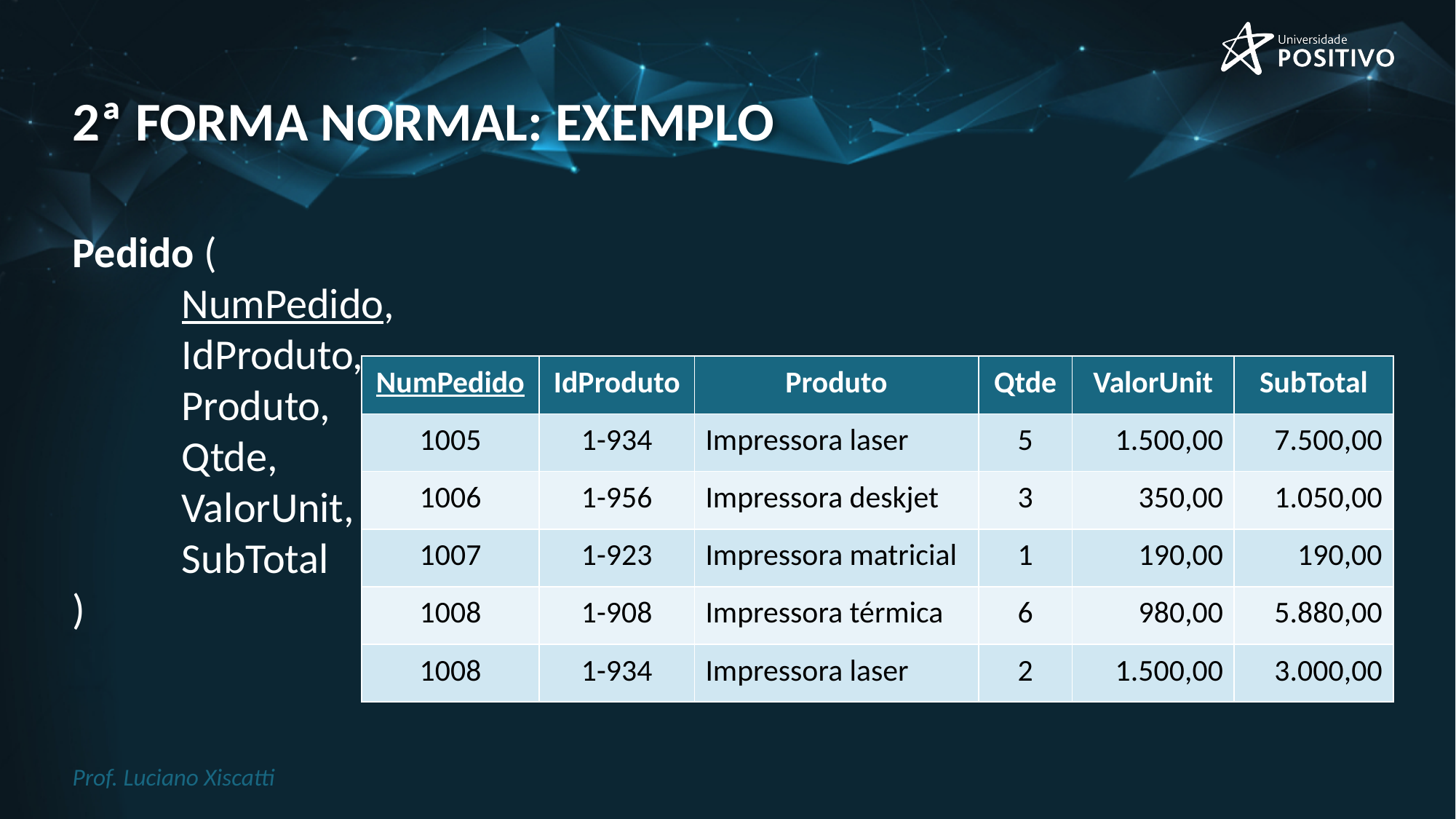

# 2ª forma normal: exemplo
Pedido (
	NumPedido,
	IdProduto,
	Produto,
	Qtde,
	ValorUnit,
	SubTotal
)
| NumPedido | IdProduto | Produto | Qtde | ValorUnit | SubTotal |
| --- | --- | --- | --- | --- | --- |
| 1005 | 1-934 | Impressora laser | 5 | 1.500,00 | 7.500,00 |
| 1006 | 1-956 | Impressora deskjet | 3 | 350,00 | 1.050,00 |
| 1007 | 1-923 | Impressora matricial | 1 | 190,00 | 190,00 |
| 1008 | 1-908 | Impressora térmica | 6 | 980,00 | 5.880,00 |
| 1008 | 1-934 | Impressora laser | 2 | 1.500,00 | 3.000,00 |